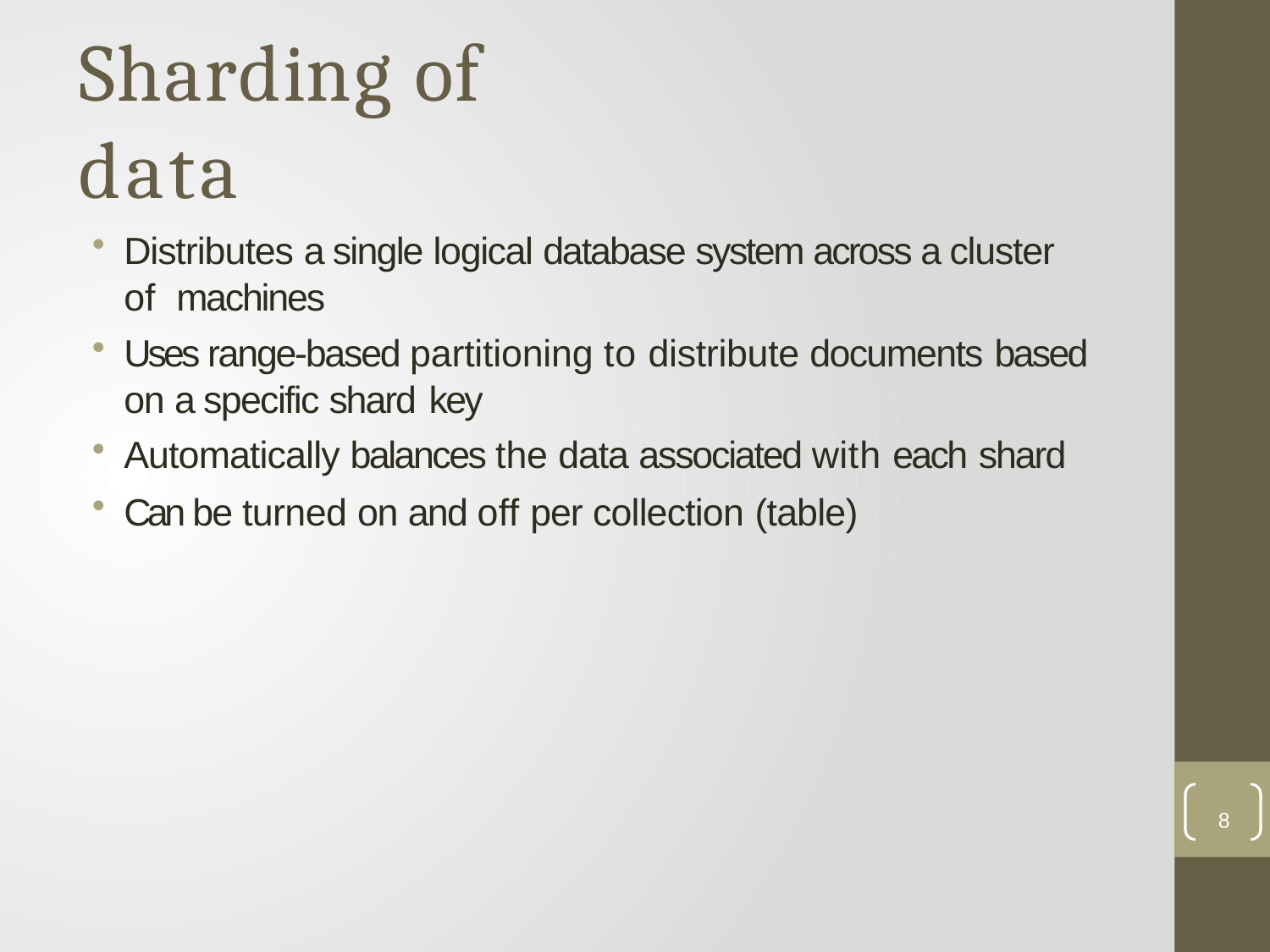

# Sharding of data
Distributes a single logical database system across a cluster of  machines
Uses range-based partitioning to distribute documents based
on a specific shard key
Automatically balances the data associated with each shard
Can be turned on and off per collection (table)

8